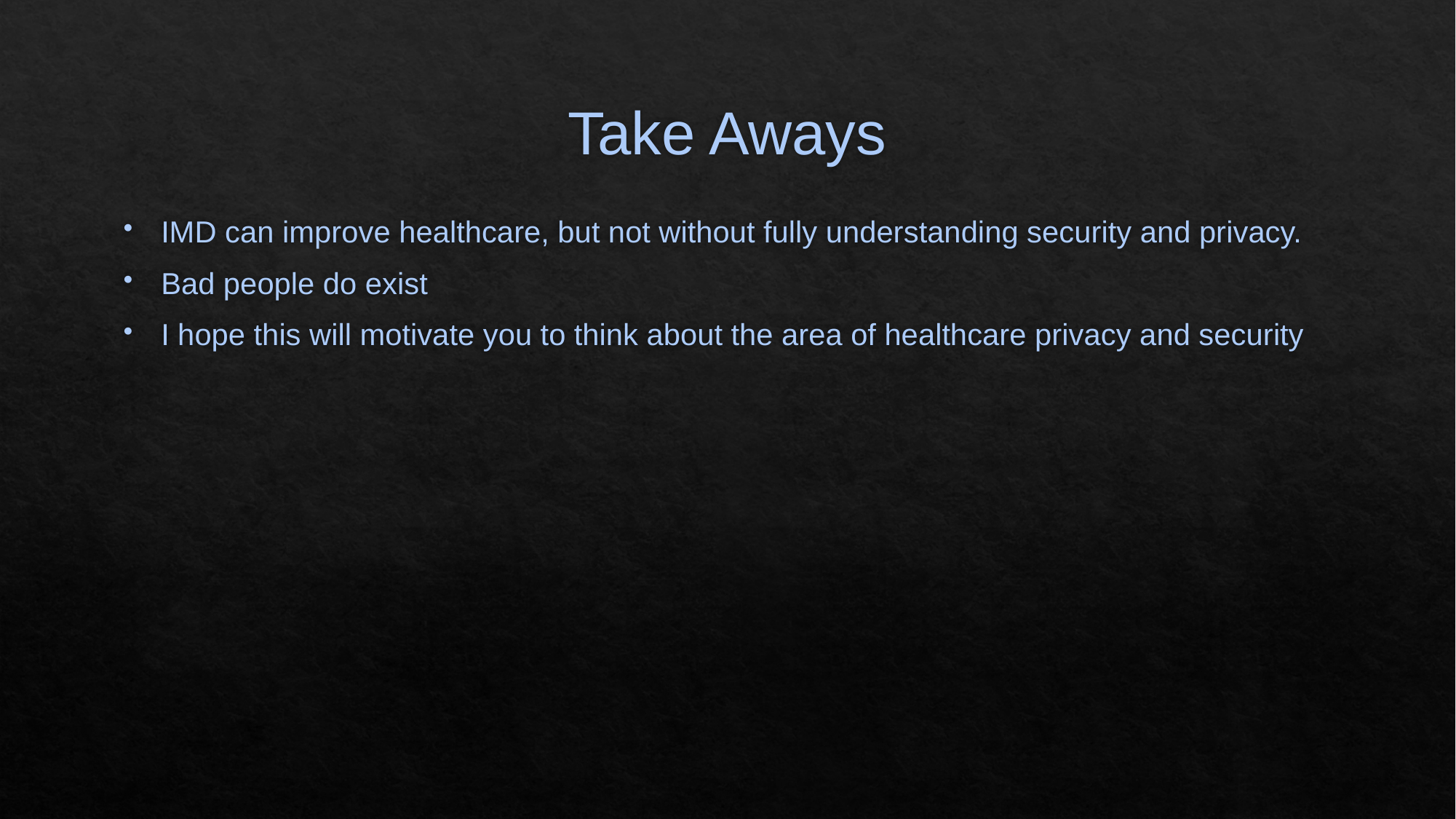

# Take Aways
IMD can improve healthcare, but not without fully understanding security and privacy.
Bad people do exist
I hope this will motivate you to think about the area of healthcare privacy and security